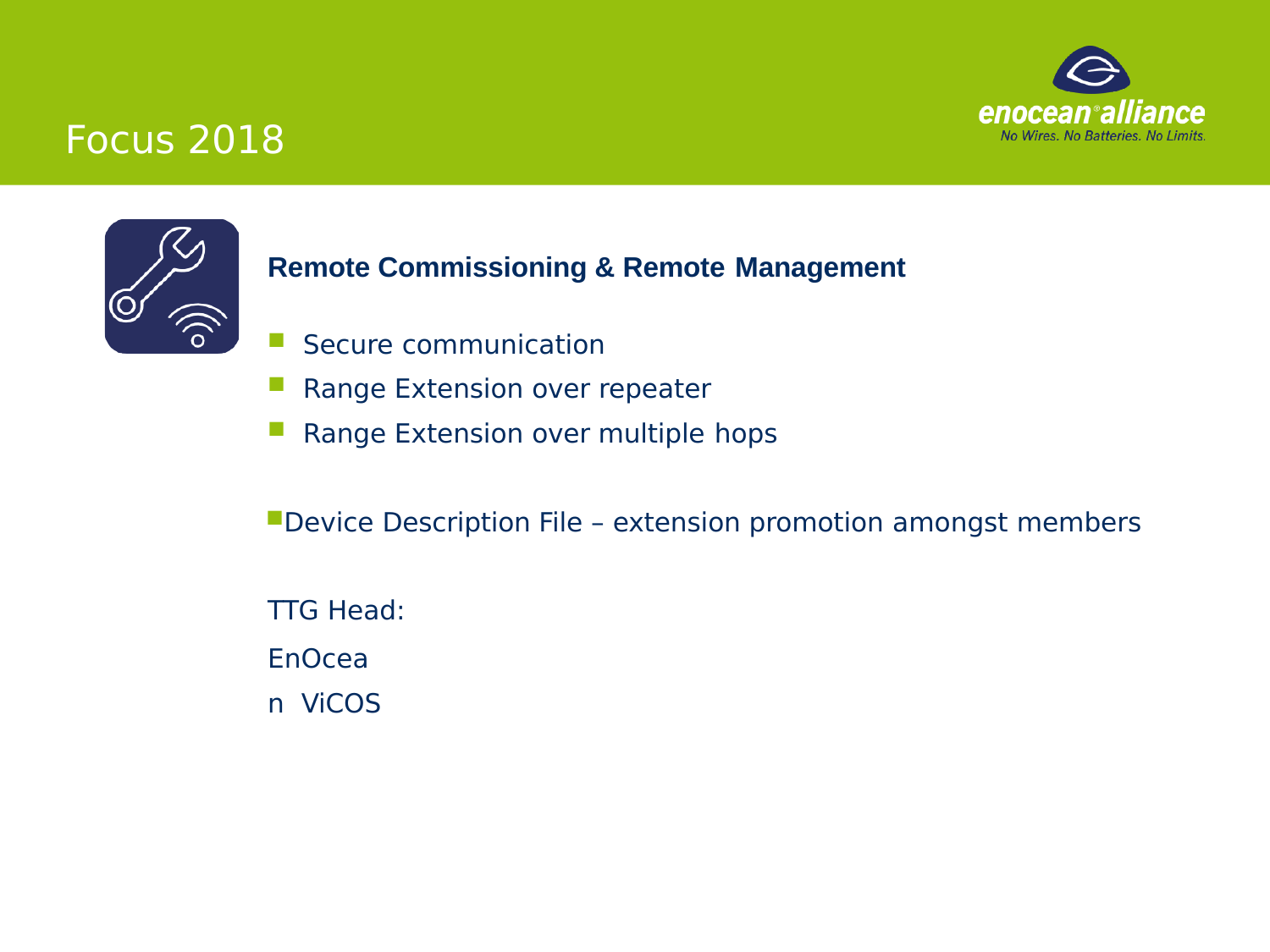

# Focus 2018

Remote Commissioning & Remote Management

Secure communication
Range Extension over repeater
Range Extension over multiple hops
Device Description File – extension promotion amongst members  TTG Head:
EnOcean  ViCOS